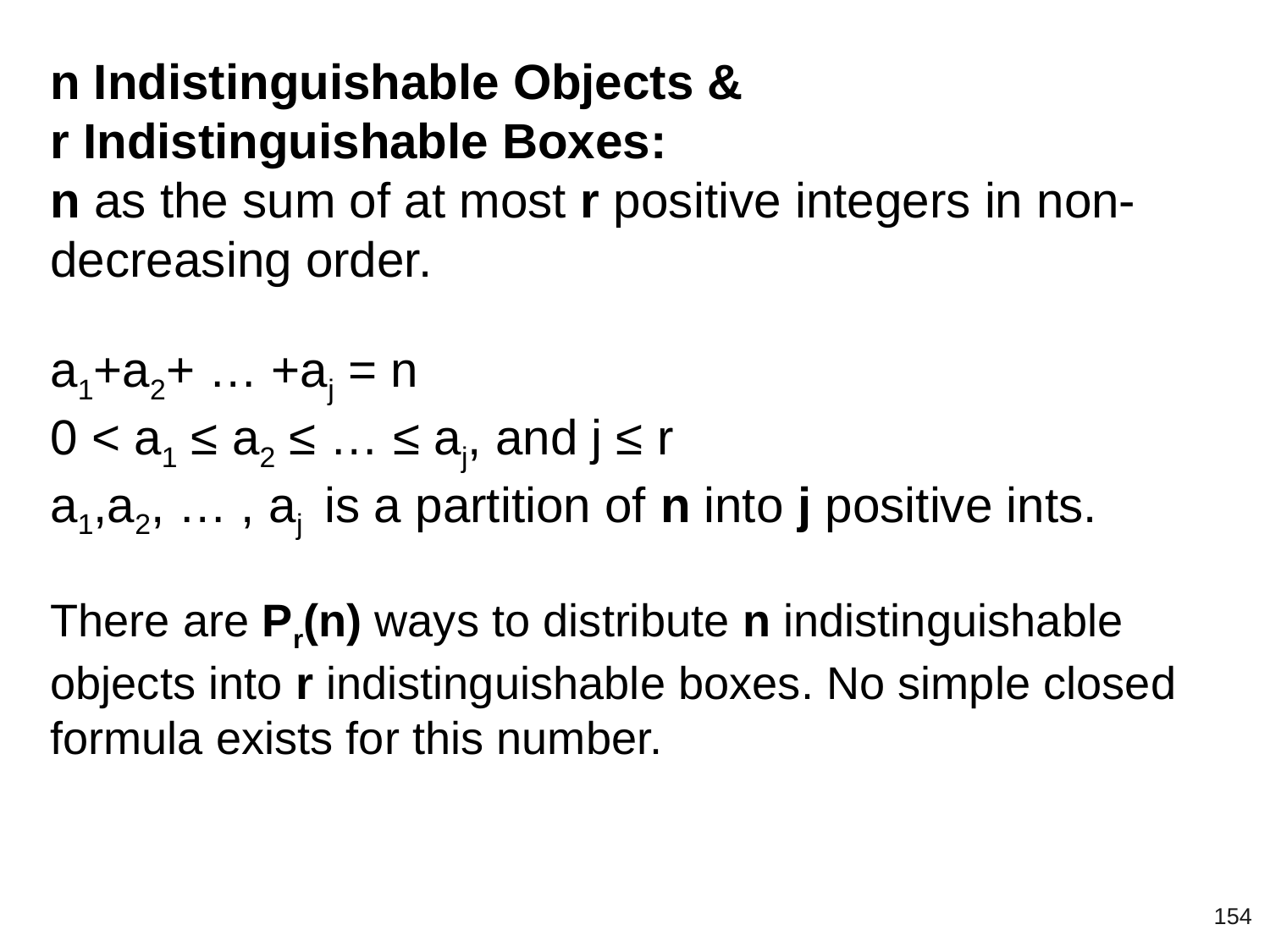

n Indistinguishable Objects &
r Indistinguishable Boxes:
n as the sum of at most r positive integers in non-decreasing order.

a1+a2+ … +aj = n
0 < a1 ≤ a2 ≤ … ≤ aj, and j ≤ r
a1,a2, … , aj  is a partition of n into j positive ints.

There are Pr(n) ways to distribute n indistinguishable objects into r indistinguishable boxes. No simple closed formula exists for this number.
154